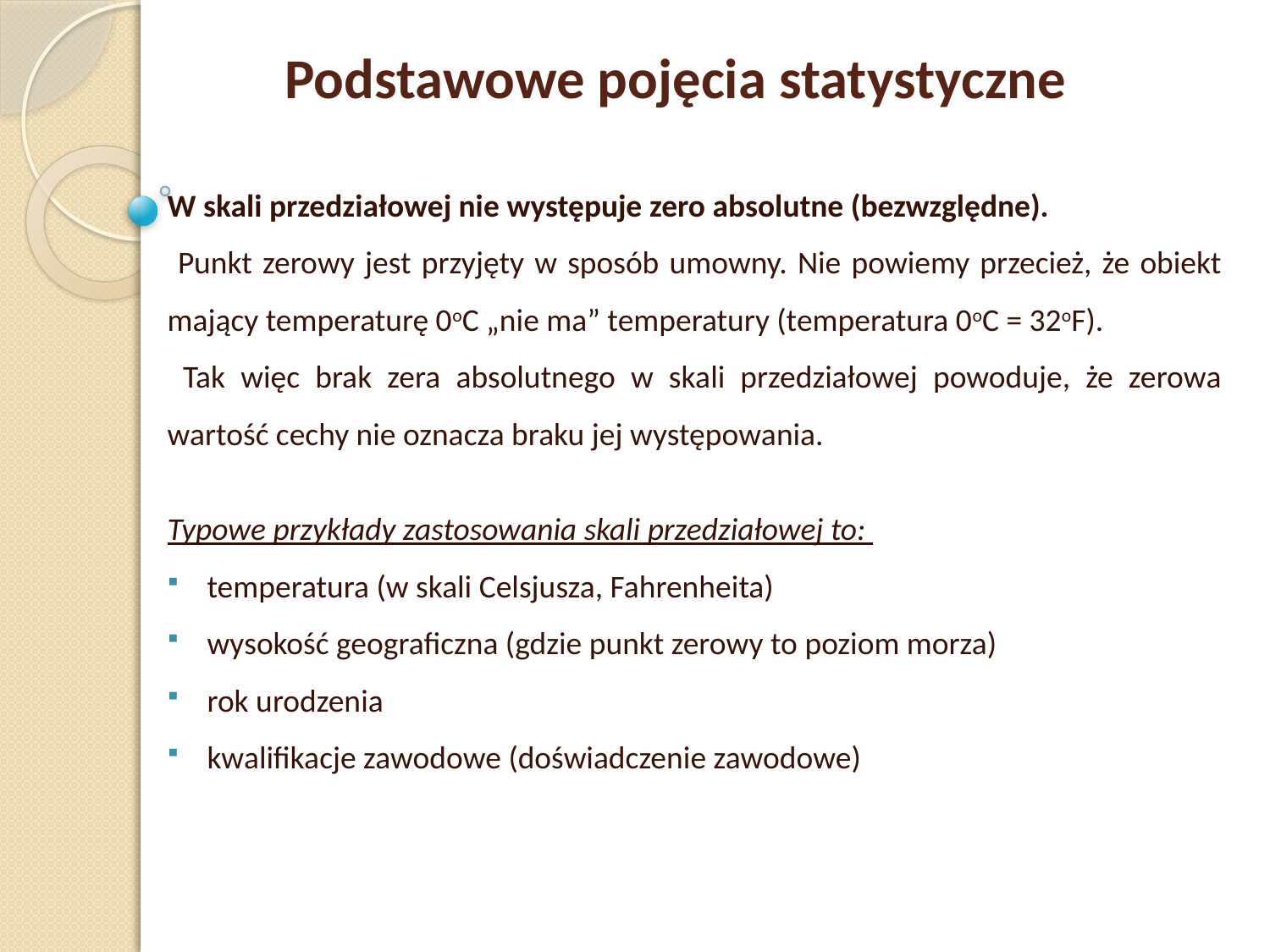

Podstawowe pojęcia statystyczne
W skali przedziałowej nie występuje zero absolutne (bezwzględne).
 Punkt zerowy jest przyjęty w sposób umowny. Nie powiemy przecież, że obiekt mający temperaturę 0oC „nie ma” temperatury (temperatura 0oC = 32oF).
 Tak więc brak zera absolutnego w skali przedziałowej powoduje, że zerowa wartość cechy nie oznacza braku jej występowania.

Typowe przykłady zastosowania skali przedziałowej to:
temperatura (w skali Celsjusza, Fahrenheita)
wysokość geograficzna (gdzie punkt zerowy to poziom morza)
rok urodzenia
kwalifikacje zawodowe (doświadczenie zawodowe)